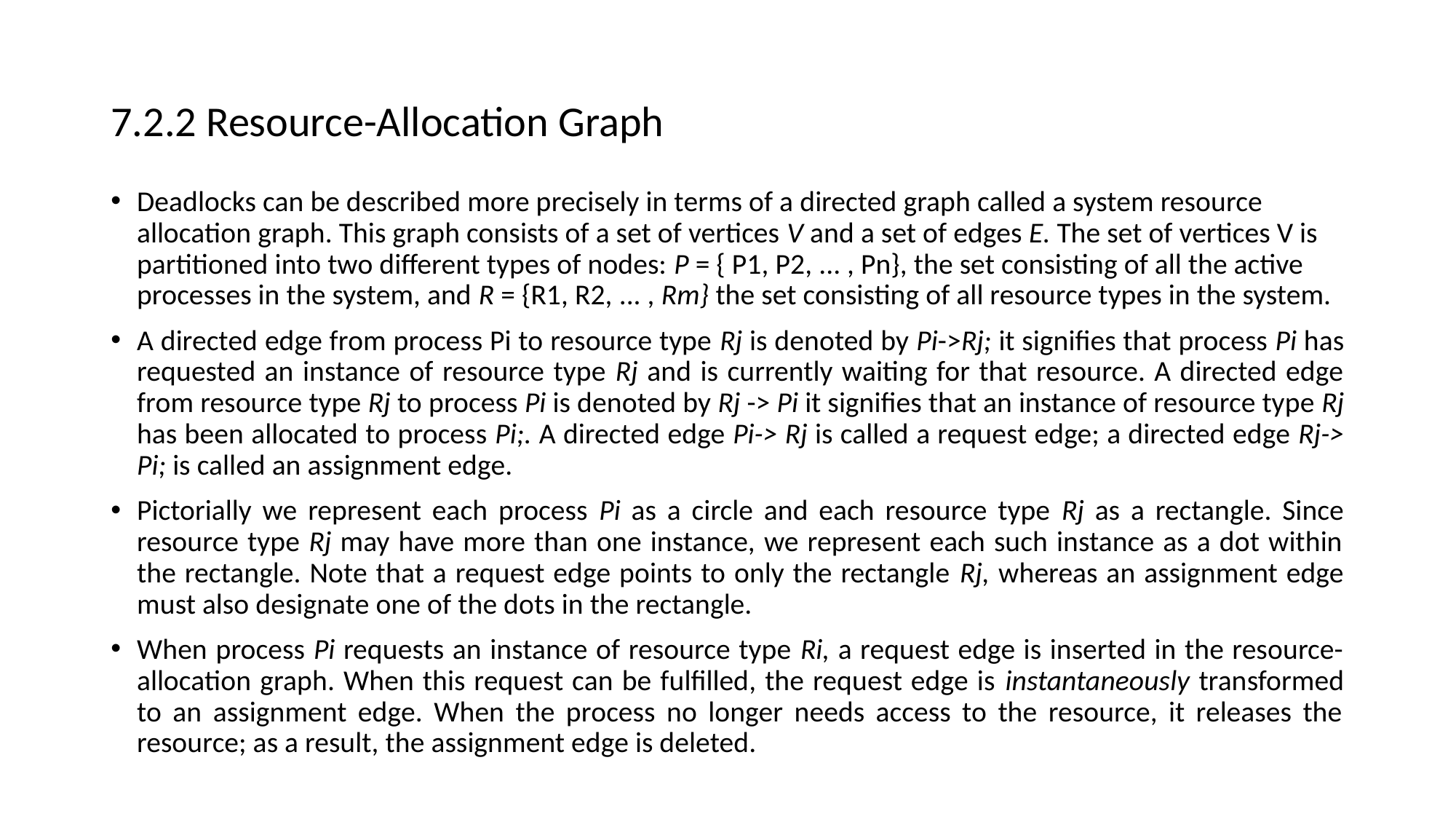

# 7.2.2 Resource-Allocation Graph
Deadlocks can be described more precisely in terms of a directed graph called a system resource allocation graph. This graph consists of a set of vertices V and a set of edges E. The set of vertices V is partitioned into two different types of nodes: P = { P1, P2, ... , Pn}, the set consisting of all the active processes in the system, and R = {R1, R2, ... , Rm} the set consisting of all resource types in the system.
A directed edge from process Pi to resource type Rj is denoted by Pi->Rj; it signifies that process Pi has requested an instance of resource type Rj and is currently waiting for that resource. A directed edge from resource type Rj to process Pi is denoted by Rj -> Pi it signifies that an instance of resource type Rj has been allocated to process Pi;. A directed edge Pi-> Rj is called a request edge; a directed edge Rj-> Pi; is called an assignment edge.
Pictorially we represent each process Pi as a circle and each resource type Rj as a rectangle. Since resource type Rj may have more than one instance, we represent each such instance as a dot within the rectangle. Note that a request edge points to only the rectangle Rj, whereas an assignment edge must also designate one of the dots in the rectangle.
When process Pi requests an instance of resource type Ri, a request edge is inserted in the resource-allocation graph. When this request can be fulfilled, the request edge is instantaneously transformed to an assignment edge. When the process no longer needs access to the resource, it releases the resource; as a result, the assignment edge is deleted.